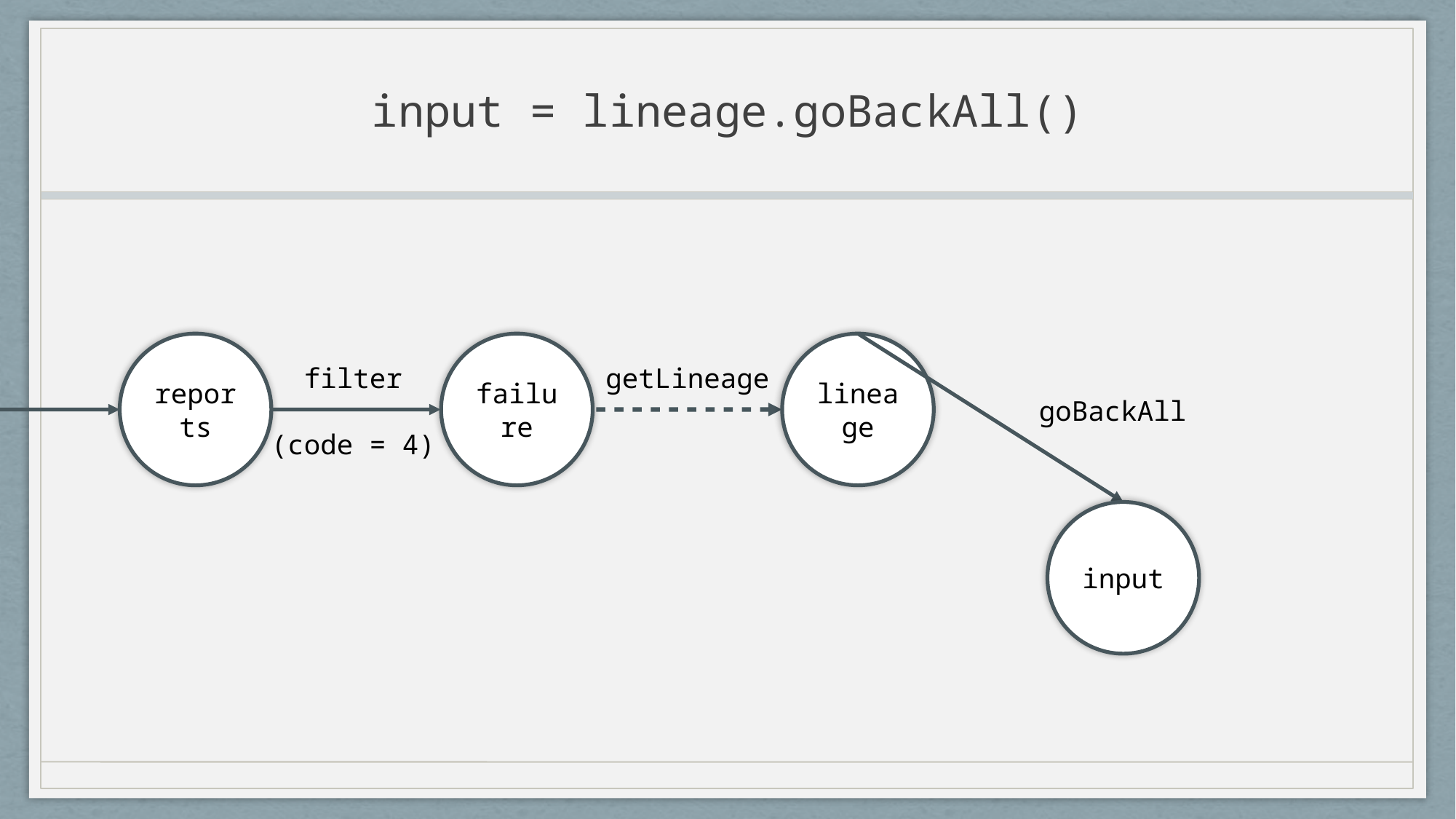

# input = lineage.goBackAll()
reports
failure
lineage
filter
getLineage
goBackAll

(code = 4)
input